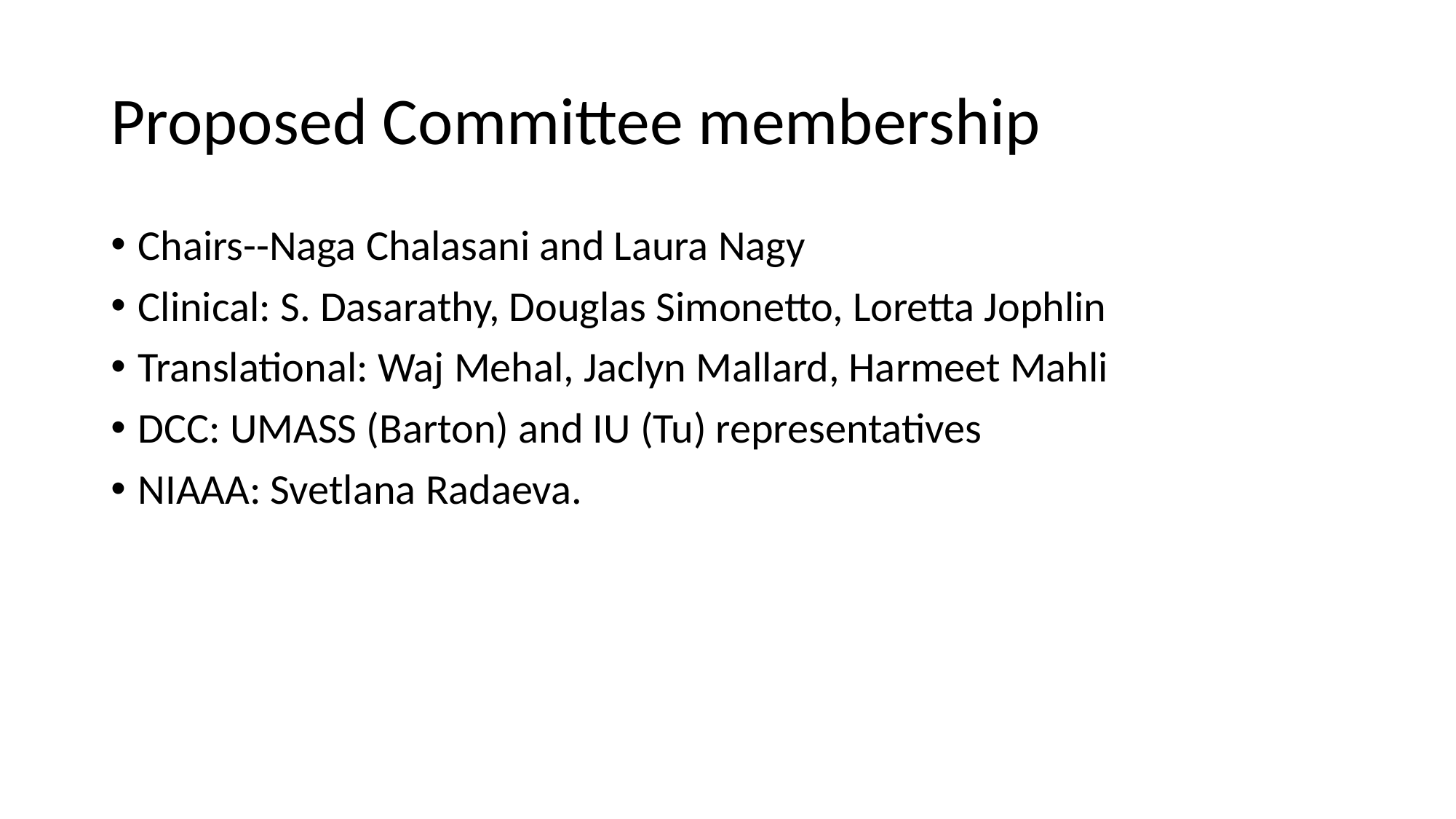

# Proposed Committee membership
Chairs--Naga Chalasani and Laura Nagy
Clinical: S. Dasarathy, Douglas Simonetto, Loretta Jophlin
Translational: Waj Mehal, Jaclyn Mallard, Harmeet Mahli
DCC: UMASS (Barton) and IU (Tu) representatives
NIAAA: Svetlana Radaeva.